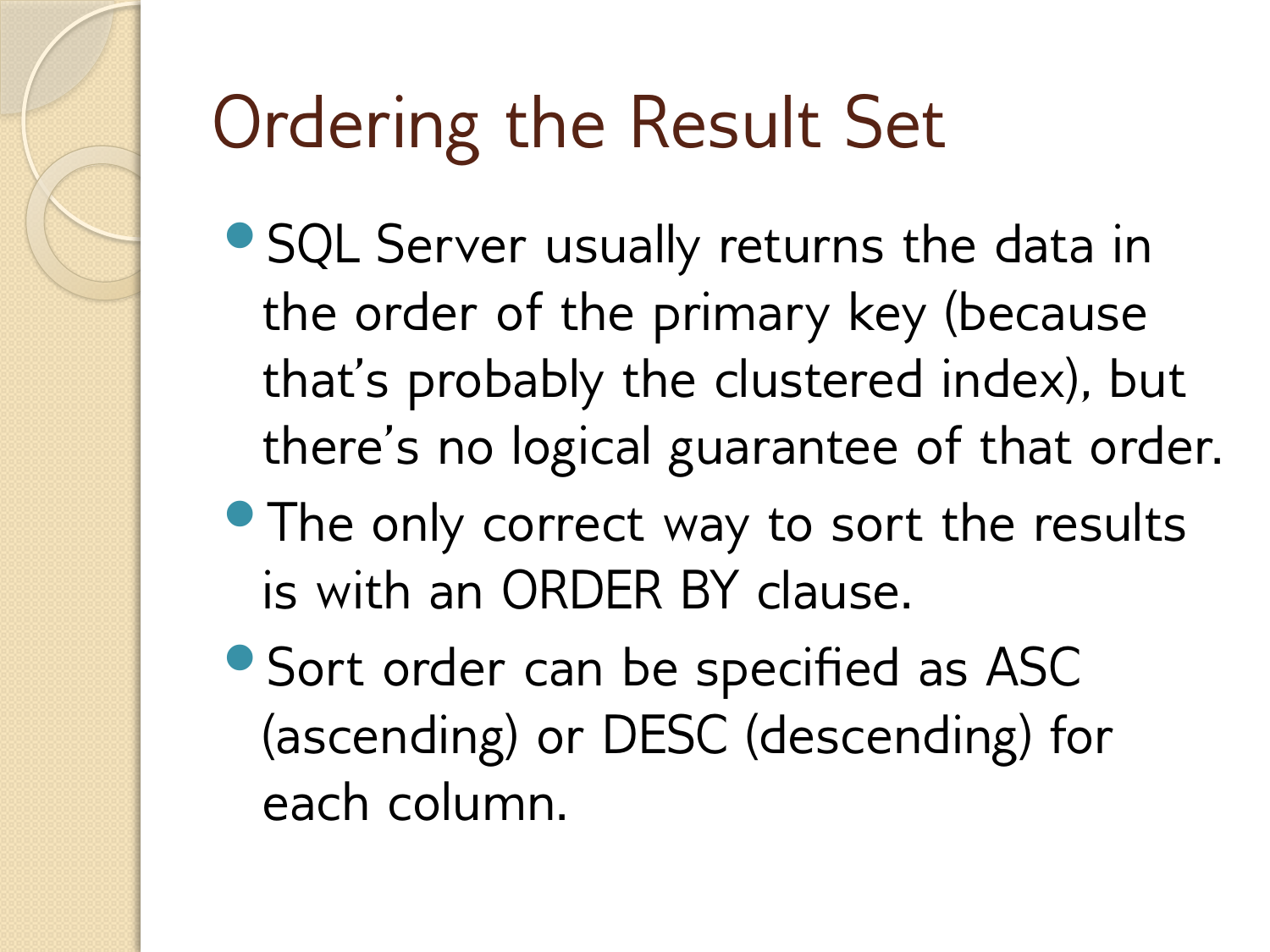

# Ordering the Result Set
SQL Server usually returns the data in the order of the primary key (because that’s probably the clustered index), but there’s no logical guarantee of that order.
The only correct way to sort the results is with an ORDER BY clause.
Sort order can be specified as ASC (ascending) or DESC (descending) for each column.